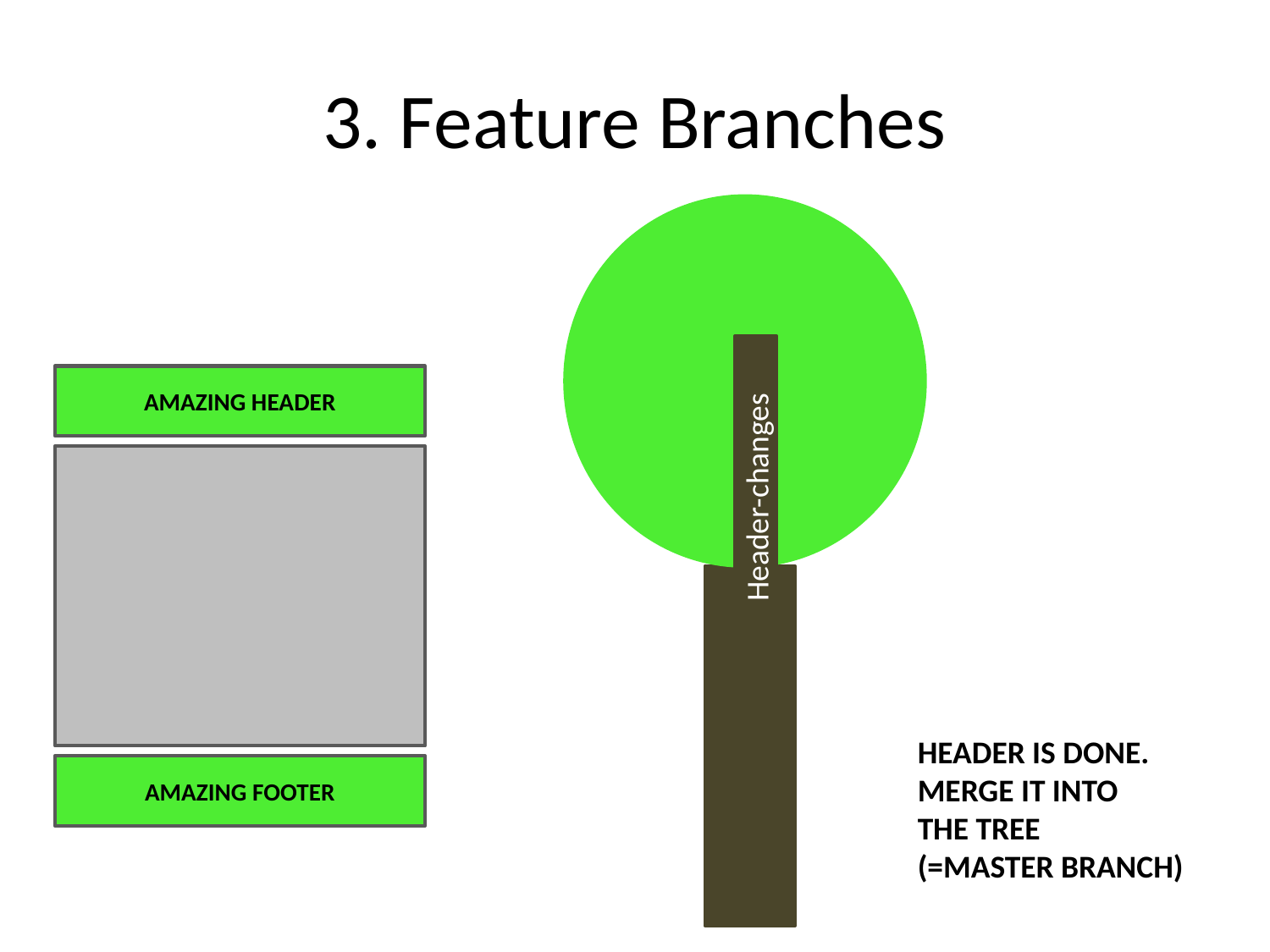

# 3. Feature Branches

Header-changes
AMAZING HEADER

HEADER IS DONE.
MERGE IT INTO
THE TREE
(=MASTER BRANCH)
AMAZING FOOTER